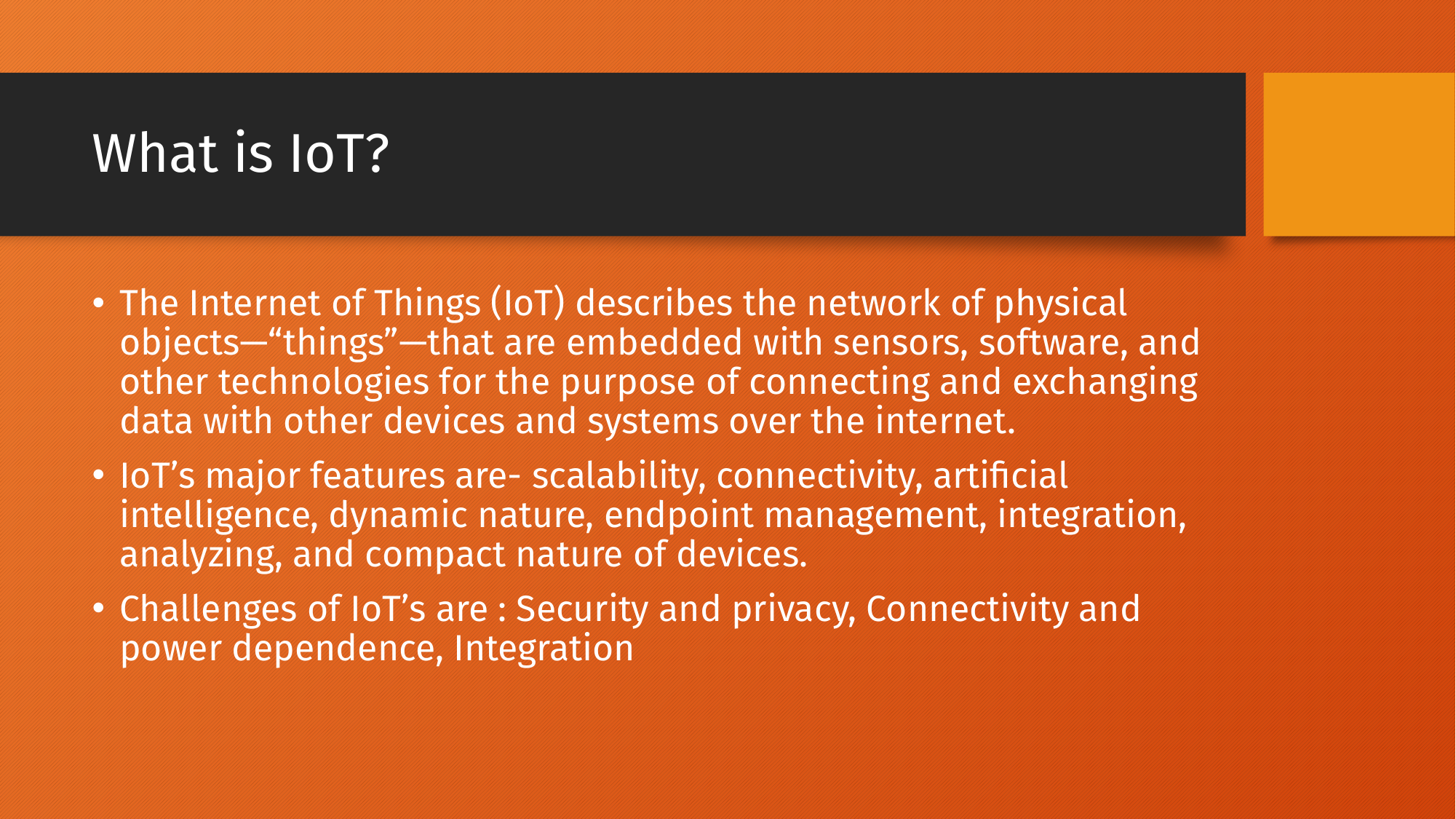

# What is IoT?
The Internet of Things (IoT) describes the network of physical objects—“things”—that are embedded with sensors, software, and other technologies for the purpose of connecting and exchanging data with other devices and systems over the internet.
IoT’s major features are- scalability, connectivity, artificial intelligence, dynamic nature, endpoint management, integration, analyzing, and compact nature of devices.
Challenges of IoT’s are : Security and privacy, Connectivity and power dependence, Integration